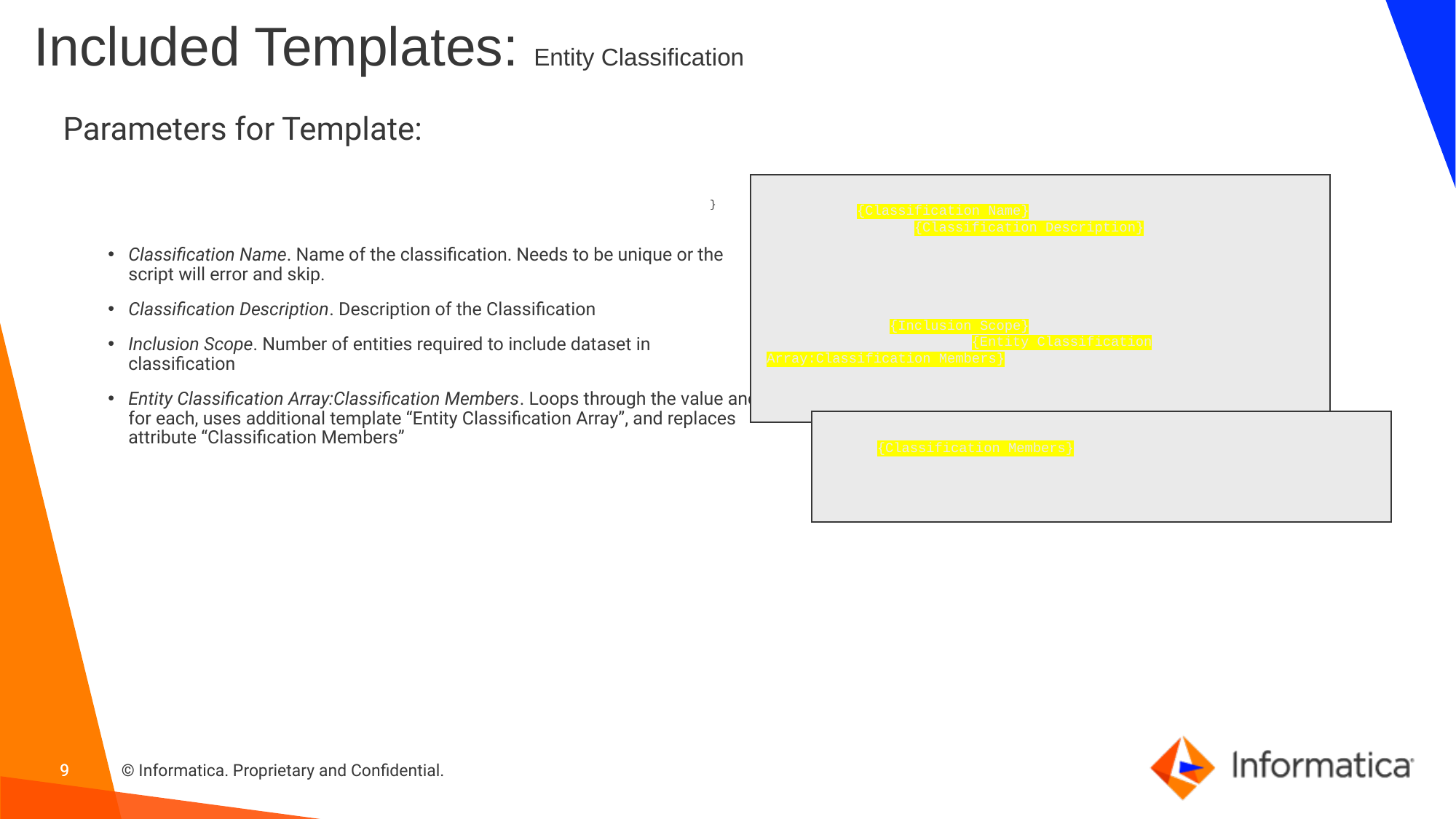

# Included Templates: Entity Classification
Parameters for Template:
{
   "name":"{Classification Name}",
   "description":"{Classification Description}",
   "sensitivity":null,
   "classificationType":"DATA_ENTITY",
   "origin":"USER_DEFINED",
   "inclusionRule":{
      "function":"N_OF",
      "nValue":{Inclusion Scope},
      "classifications": {Entity Classification Array:Classification Members}
   }
}
}
Classification Name. Name of the classification. Needs to be unique or the script will error and skip.
Classification Description. Description of the Classification
Inclusion Scope. Number of entities required to include dataset in classification
Entity Classification Array:Classification Members. Loops through the value and for each, uses additional template “Entity Classification Array”, and replaces attribute “Classification Members”

{
"id":"{Classification Members}",
"classificationType":"DATA_ELEMENT"
}